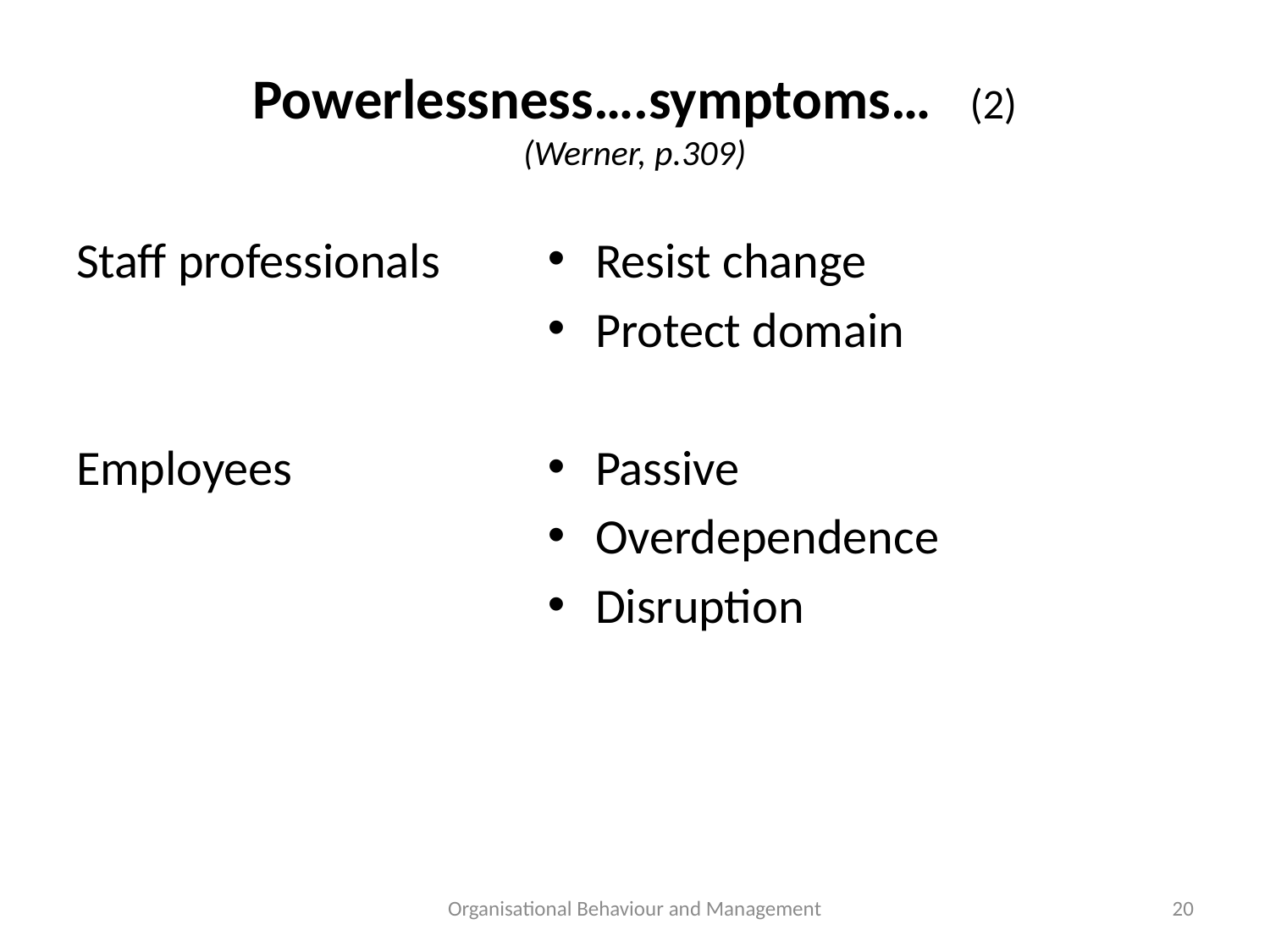

# Powerlessness….symptoms…   (2) (Werner, p.309)
Staff professionals

Employees

Resist change
Protect domain

Passive
Overdependence
Disruption

Organisational Behaviour and Management
20